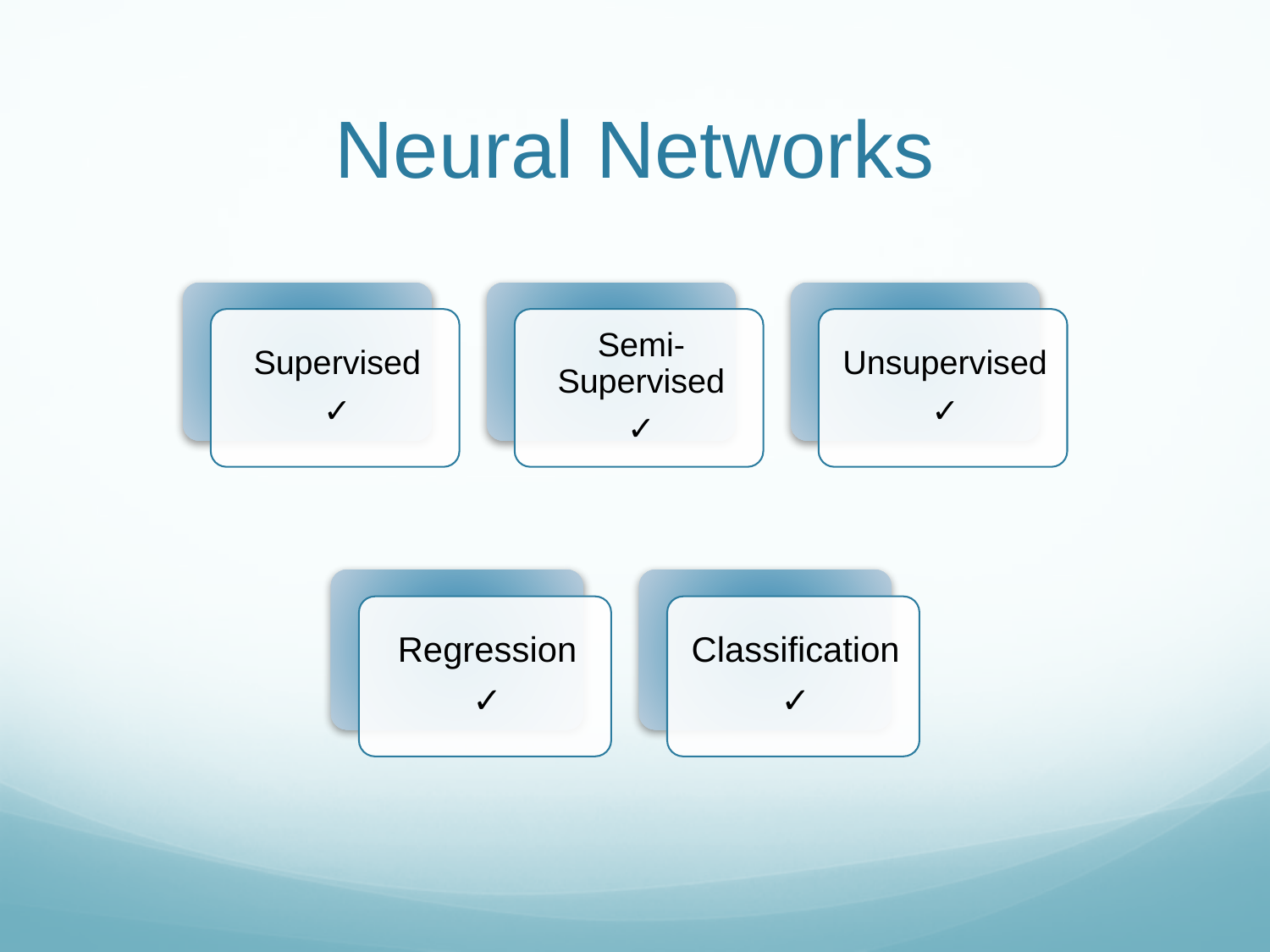

# Neural Networks
Supervised
✓
Semi-Supervised
✓
Unsupervised
✓
Regression
✓
Classification
✓